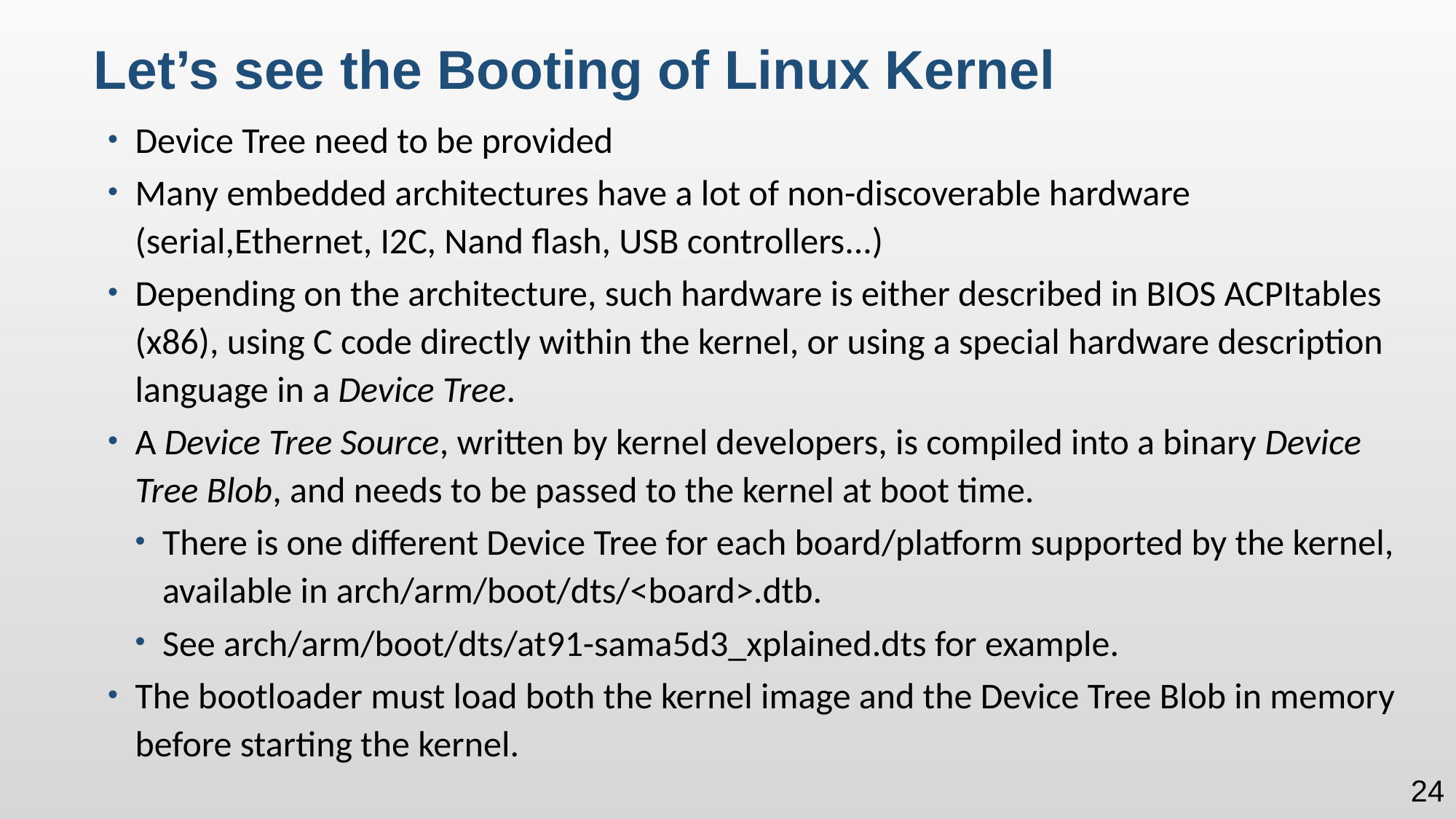

Let’s see the Booting of Linux Kernel
Device Tree need to be provided
Many embedded architectures have a lot of non-discoverable hardware (serial,Ethernet, I2C, Nand flash, USB controllers...)
Depending on the architecture, such hardware is either described in BIOS ACPItables (x86), using C code directly within the kernel, or using a special hardware description language in a Device Tree.
A Device Tree Source, written by kernel developers, is compiled into a binary Device Tree Blob, and needs to be passed to the kernel at boot time.
There is one different Device Tree for each board/platform supported by the kernel, available in arch/arm/boot/dts/<board>.dtb.
See arch/arm/boot/dts/at91-sama5d3_xplained.dts for example.
The bootloader must load both the kernel image and the Device Tree Blob in memory before starting the kernel.

24